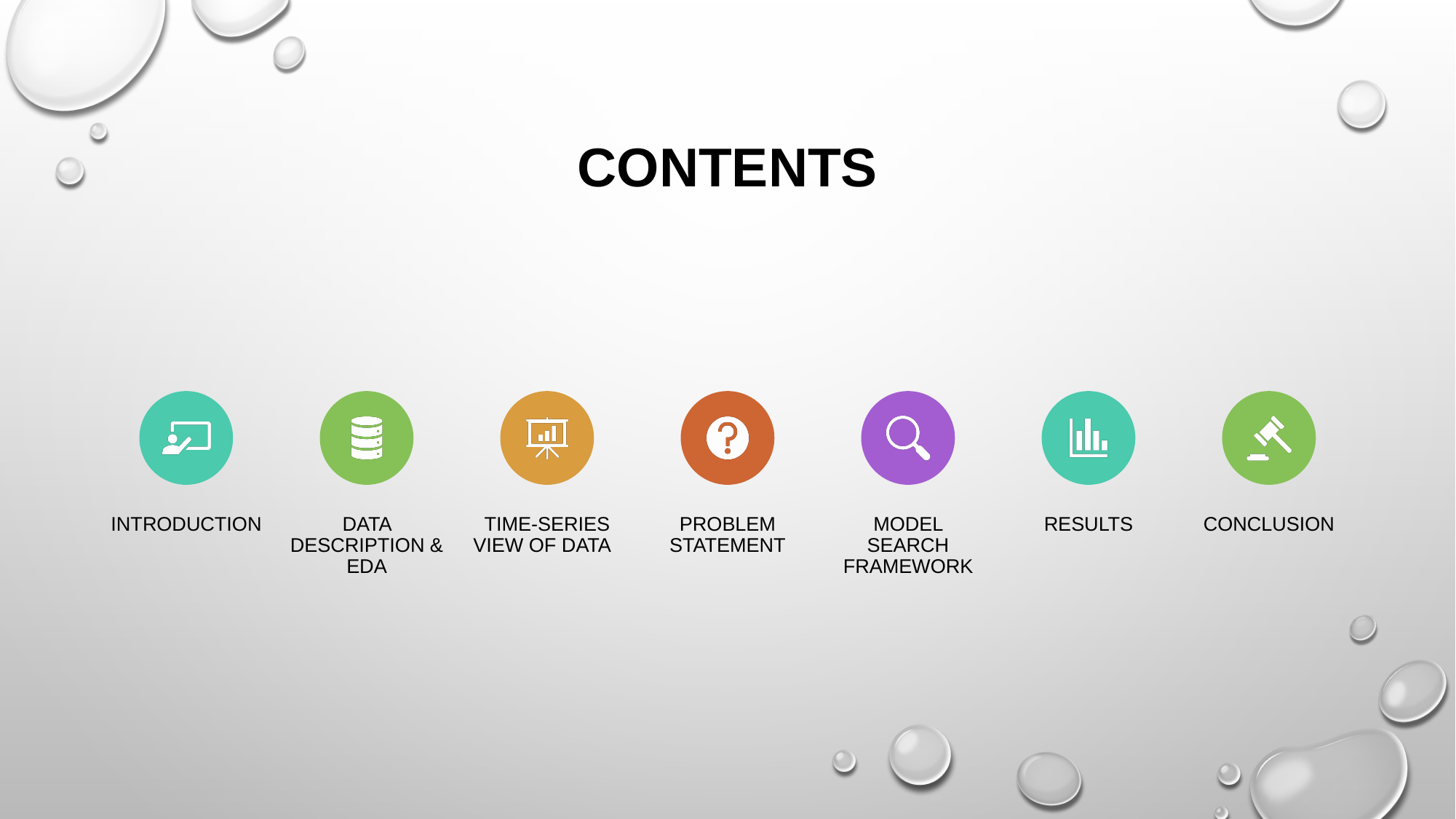

# CONTENTS
Introduction
Data Description & EDA
Time-Series View of Data
Problem Statement
Model Search Framework
Results
Conclusion